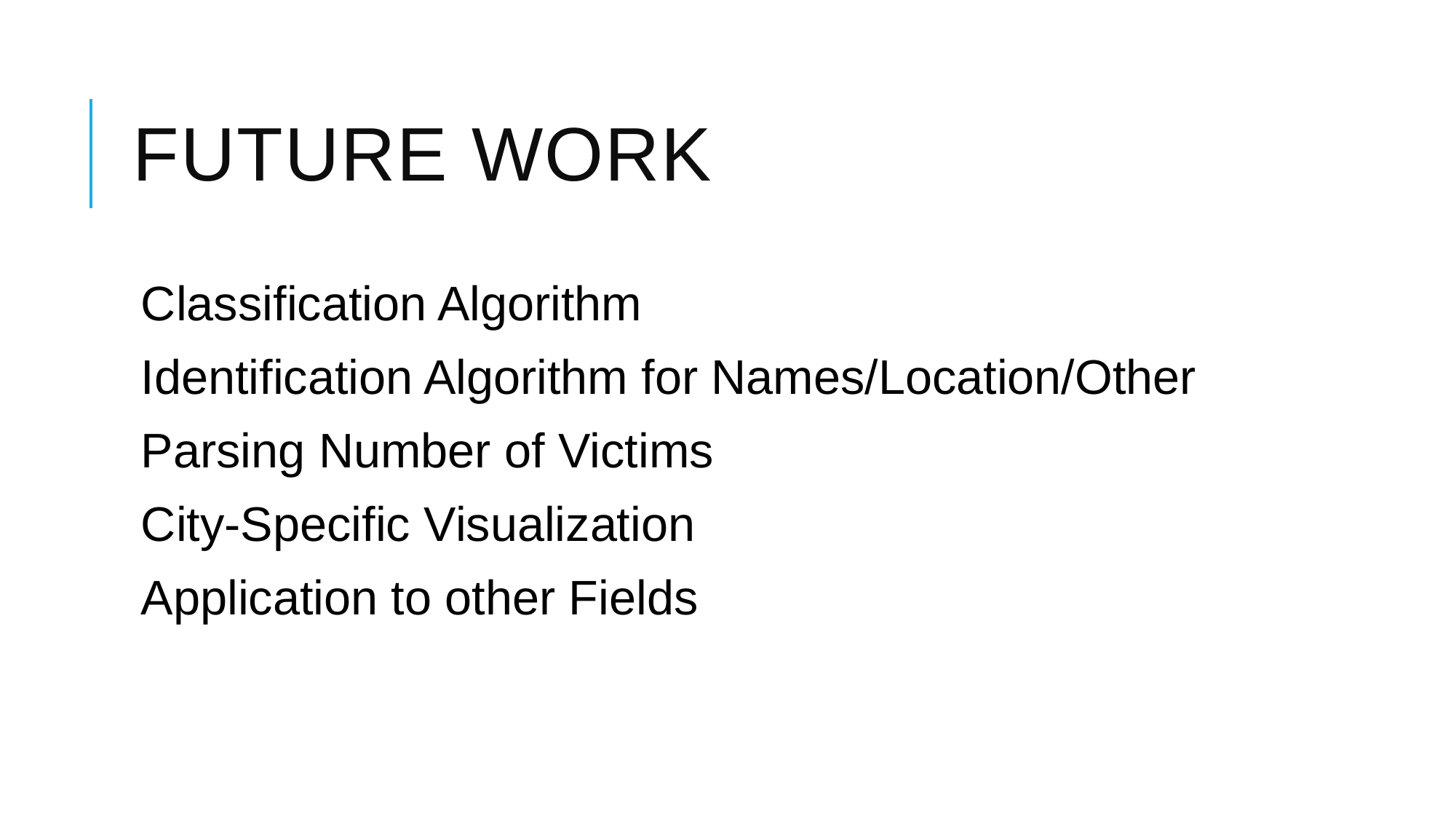

# Future Work
Classification Algorithm
Identification Algorithm for Names/Location/Other
Parsing Number of Victims
City-Specific Visualization
Application to other Fields